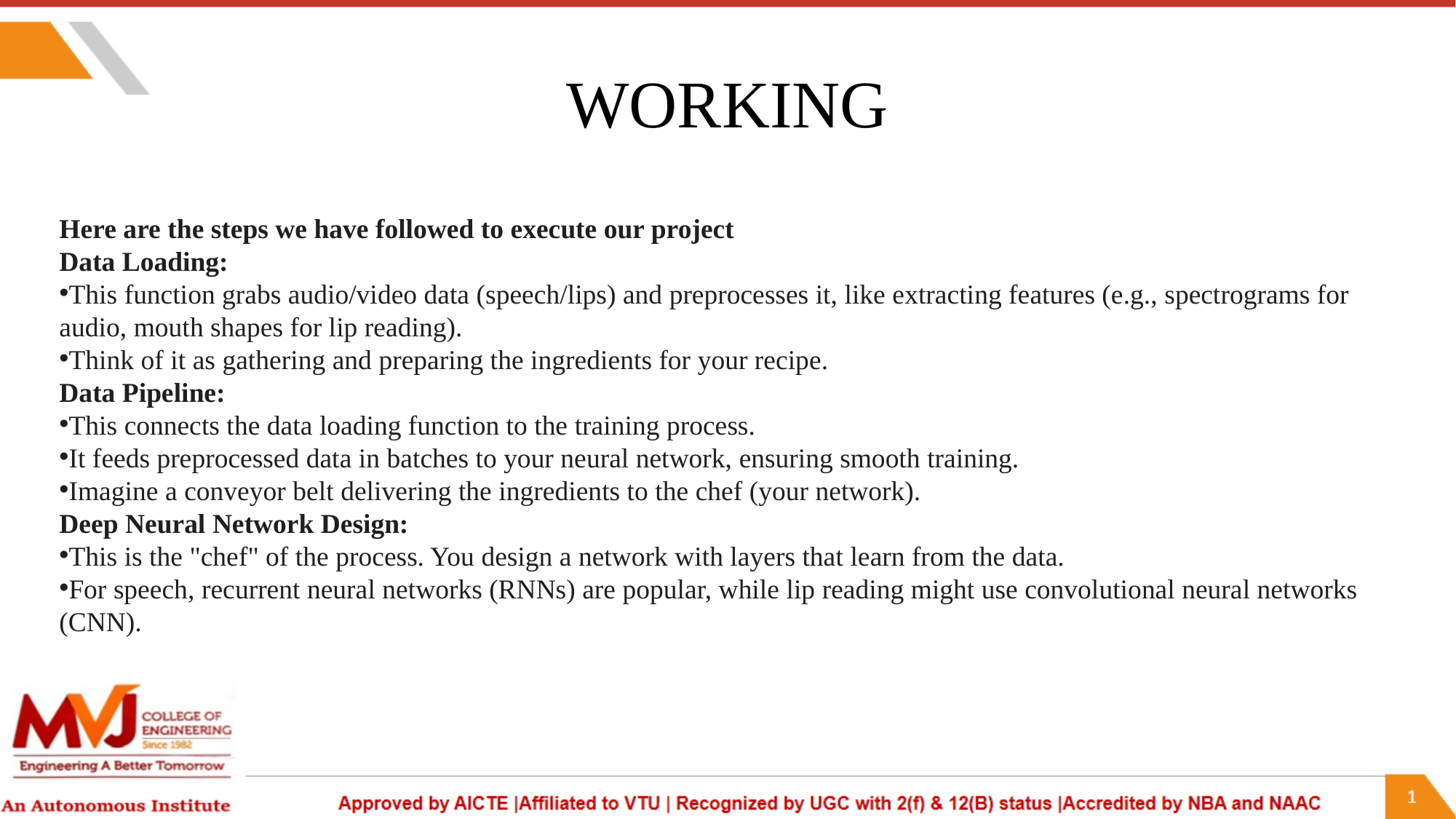

# WORKING
Here are the steps we have followed to execute our project
Data Loading:
This function grabs audio/video data (speech/lips) and preprocesses it, like extracting features (e.g., spectrograms for audio, mouth shapes for lip reading).
Think of it as gathering and preparing the ingredients for your recipe.
Data Pipeline:
This connects the data loading function to the training process.
It feeds preprocessed data in batches to your neural network, ensuring smooth training.
Imagine a conveyor belt delivering the ingredients to the chef (your network).
Deep Neural Network Design:
This is the "chef" of the process. You design a network with layers that learn from the data.
For speech, recurrent neural networks (RNNs) are popular, while lip reading might use convolutional neural networks (CNN).